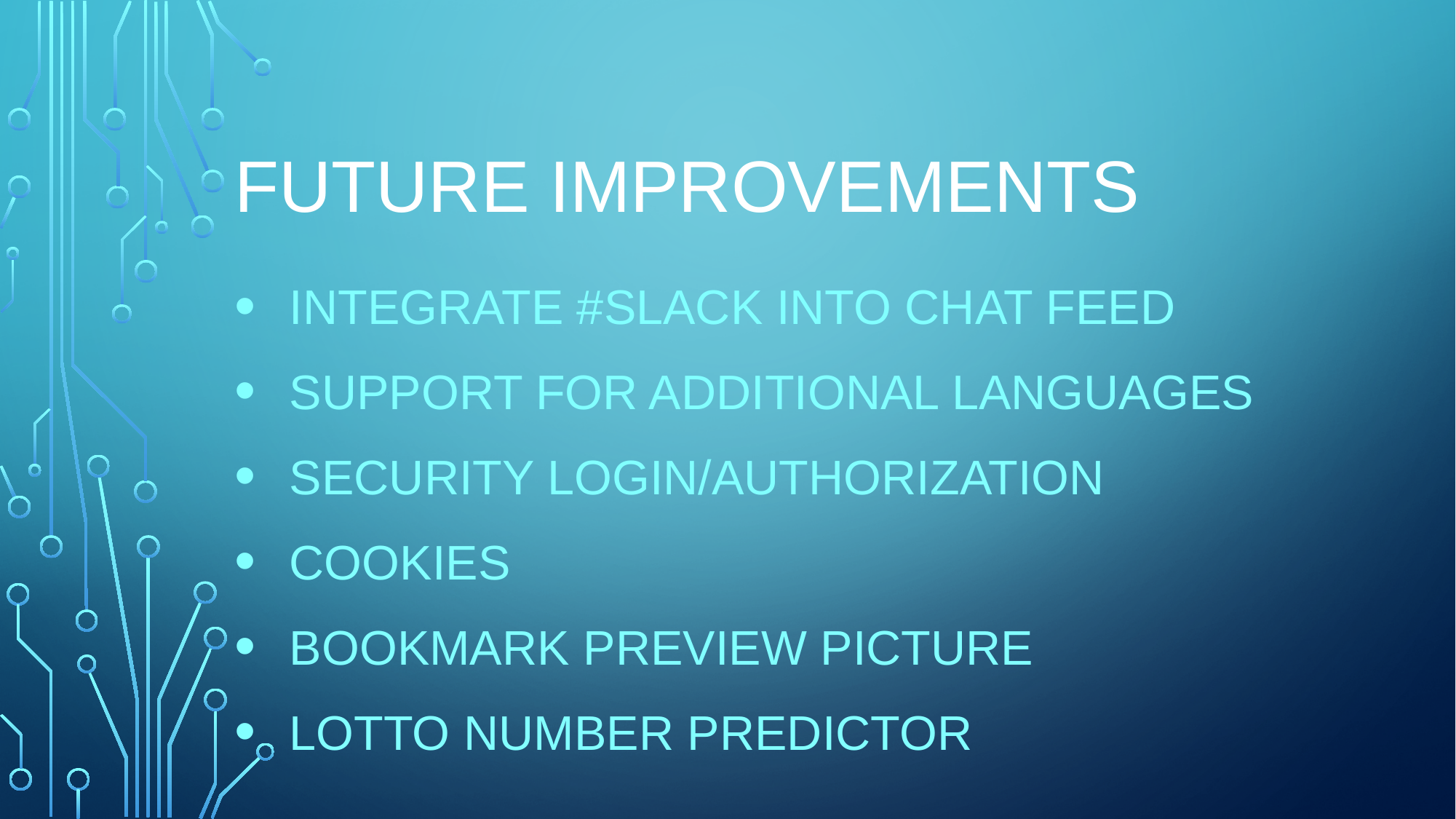

# Future Improvements
Integrate #Slack into Chat Feed
Support for additional Languages
Security login/Authorization
Cookies
bookmark preview picture
Lotto Number Predictor